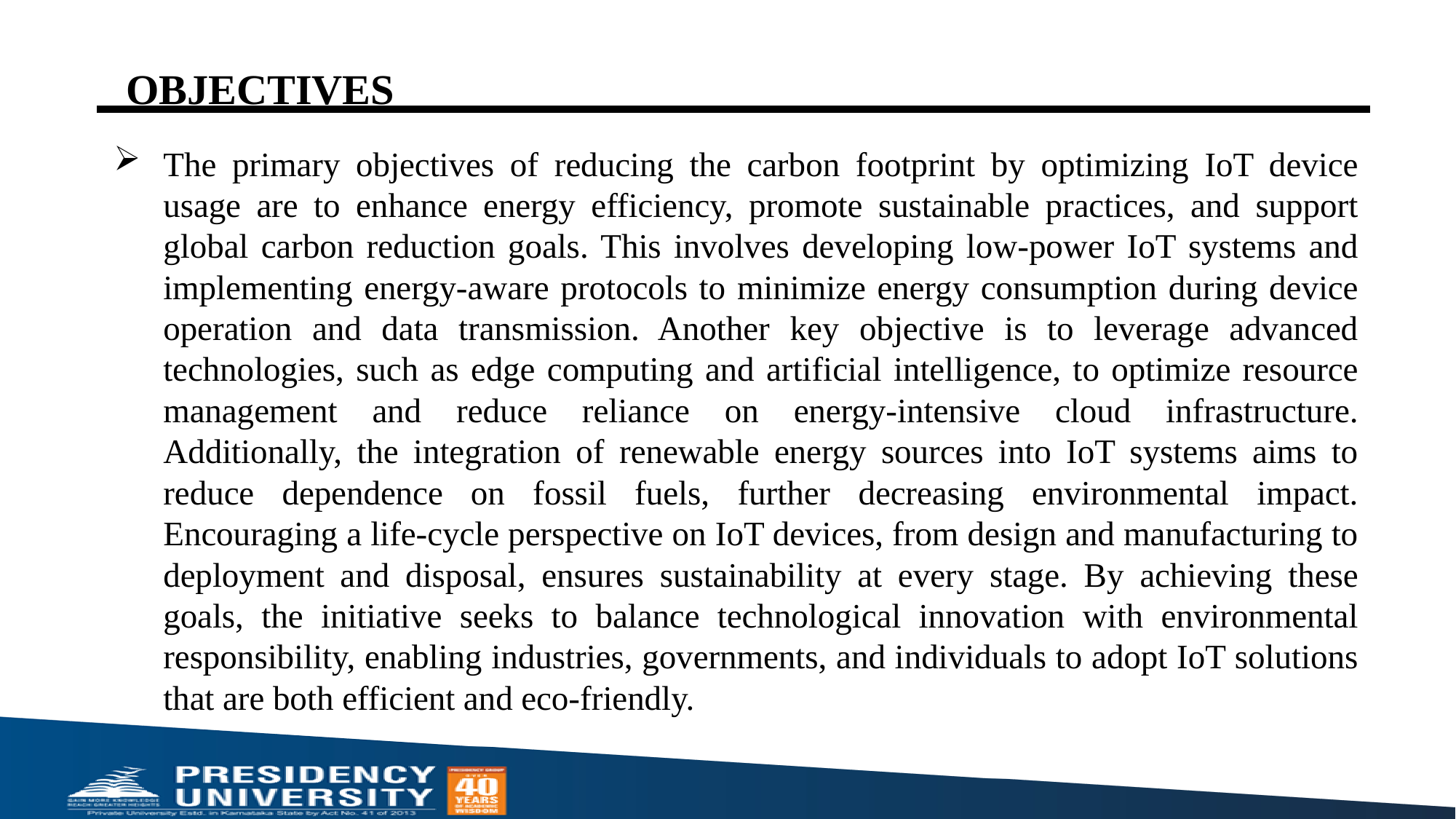

# OBJECTIVES
The primary objectives of reducing the carbon footprint by optimizing IoT device usage are to enhance energy efficiency, promote sustainable practices, and support global carbon reduction goals. This involves developing low-power IoT systems and implementing energy-aware protocols to minimize energy consumption during device operation and data transmission. Another key objective is to leverage advanced technologies, such as edge computing and artificial intelligence, to optimize resource management and reduce reliance on energy-intensive cloud infrastructure. Additionally, the integration of renewable energy sources into IoT systems aims to reduce dependence on fossil fuels, further decreasing environmental impact. Encouraging a life-cycle perspective on IoT devices, from design and manufacturing to deployment and disposal, ensures sustainability at every stage. By achieving these goals, the initiative seeks to balance technological innovation with environmental responsibility, enabling industries, governments, and individuals to adopt IoT solutions that are both efficient and eco-friendly.